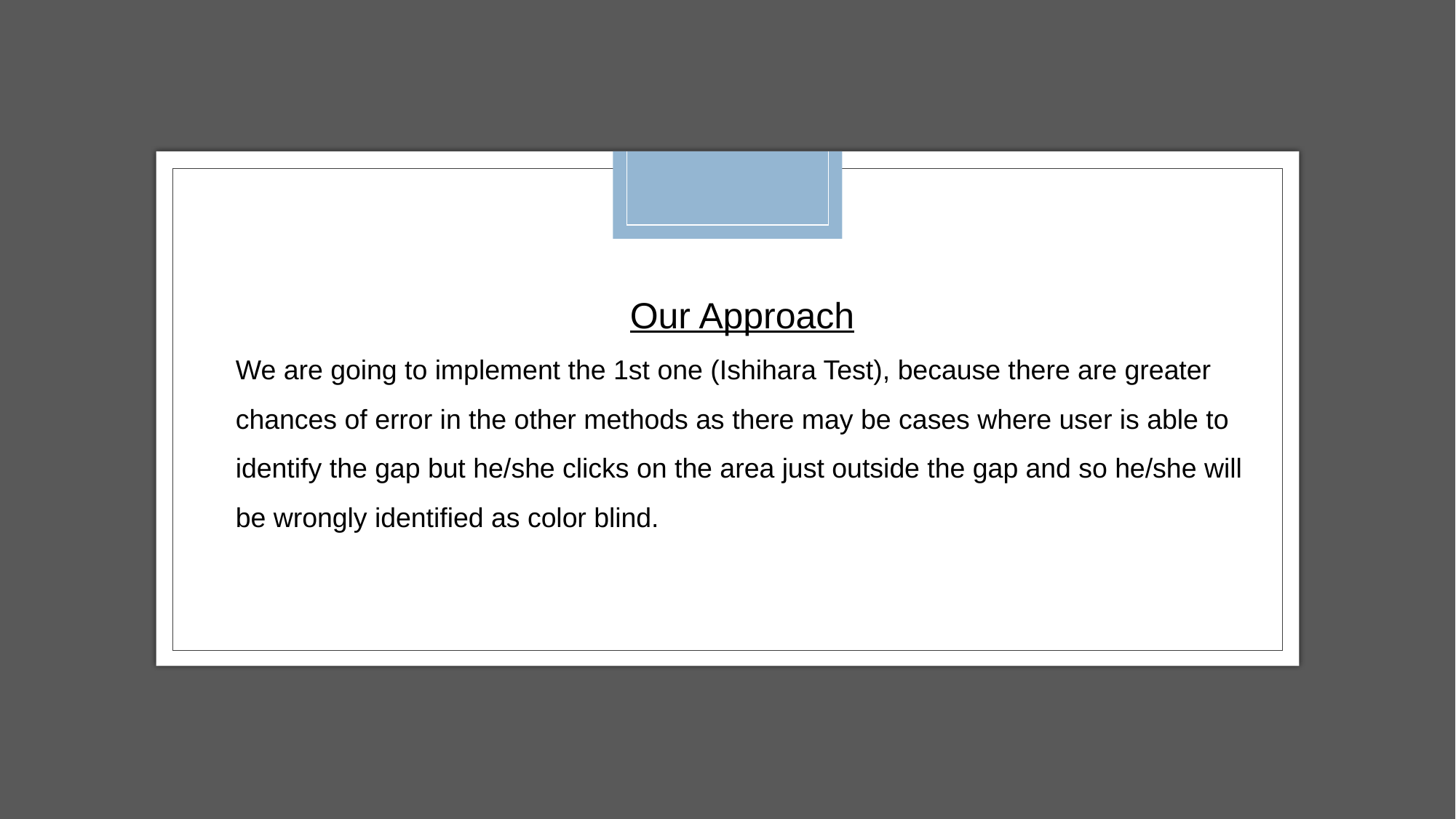

Our Approach
We are going to implement the 1st one (Ishihara Test), because there are greater chances of error in the other methods as there may be cases where user is able to identify the gap but he/she clicks on the area just outside the gap and so he/she will be wrongly identified as color blind.